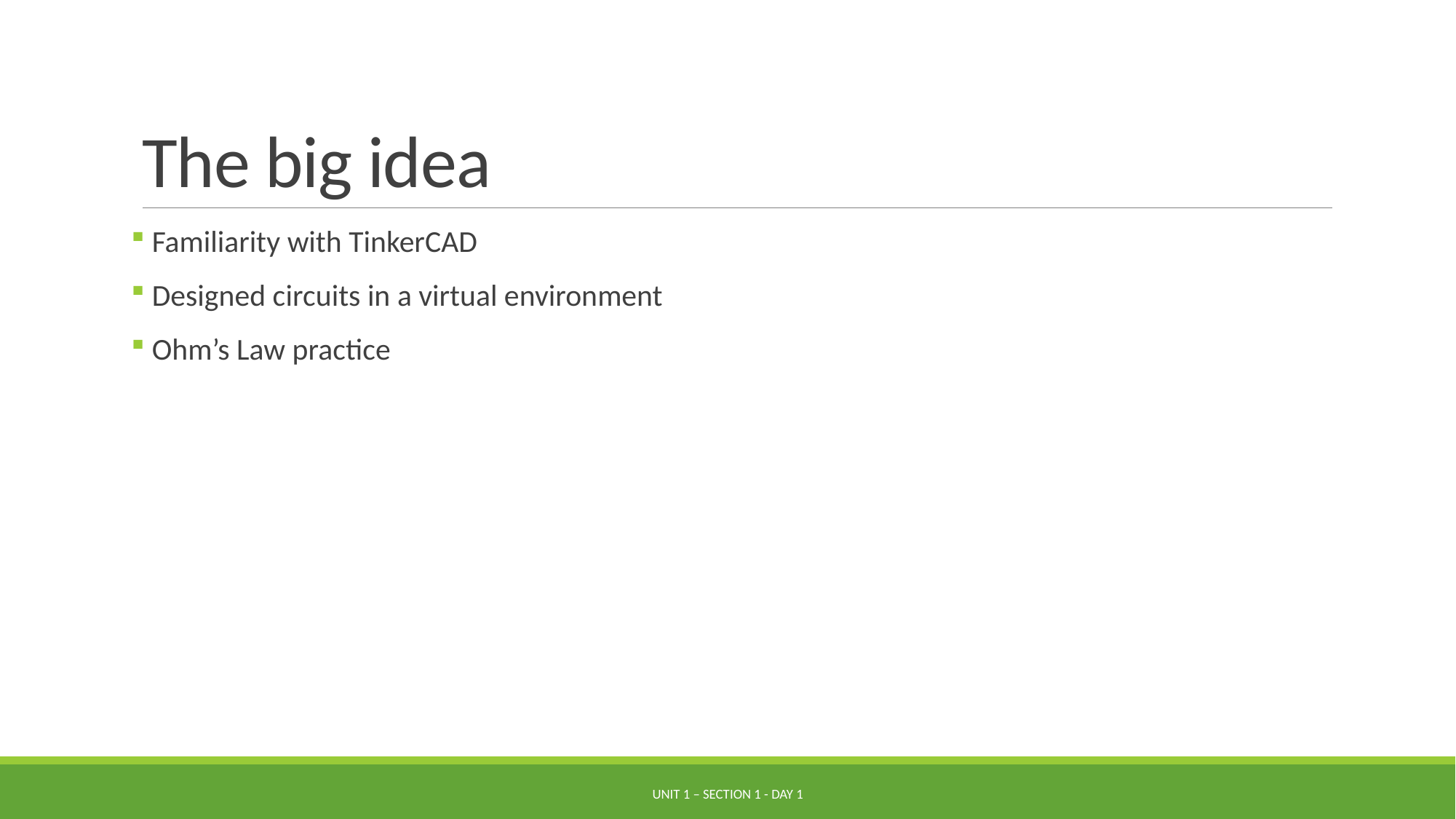

# The big idea
 Familiarity with TinkerCAD
 Designed circuits in a virtual environment
 Ohm’s Law practice
Unit 1 – Section 1 - Day 1